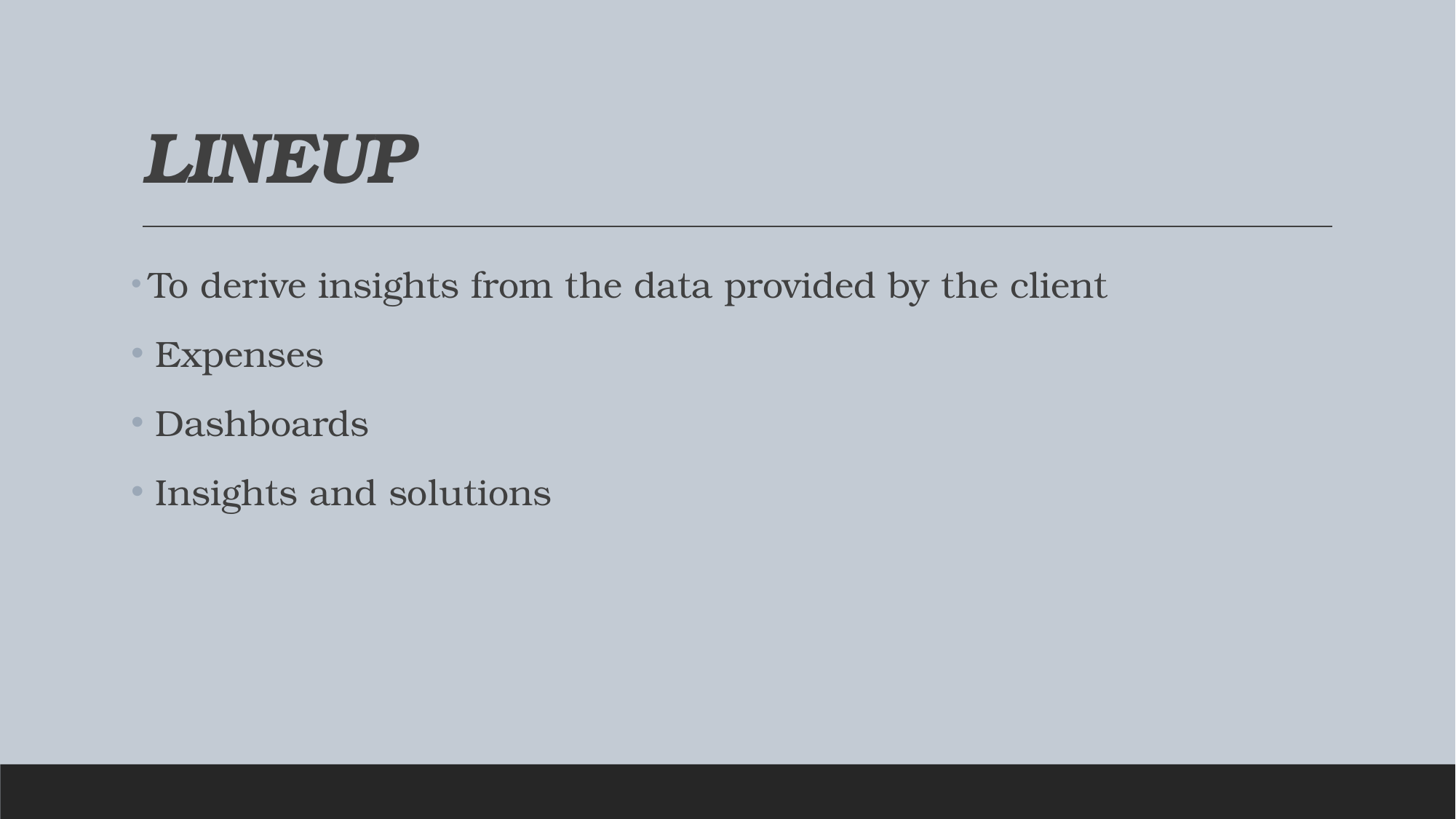

# LINEUP
 To derive insights from the data provided by the client
 Expenses
 Dashboards
 Insights and solutions